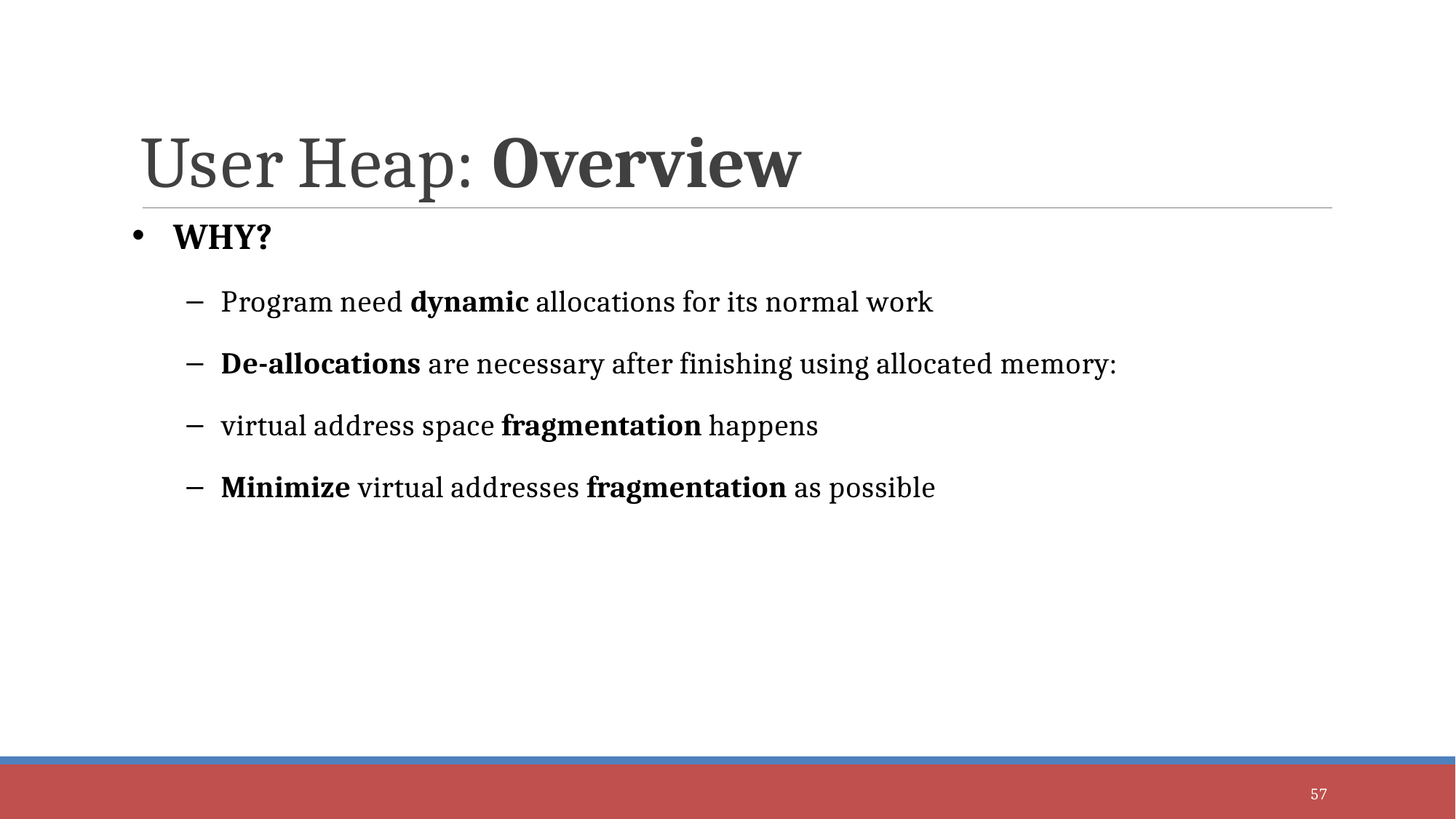

# User Heap: Overview
WHY?
Program need dynamic allocations for its normal work
De-allocations are necessary after finishing using allocated memory:
virtual address space fragmentation happens
Minimize virtual addresses fragmentation as possible
57